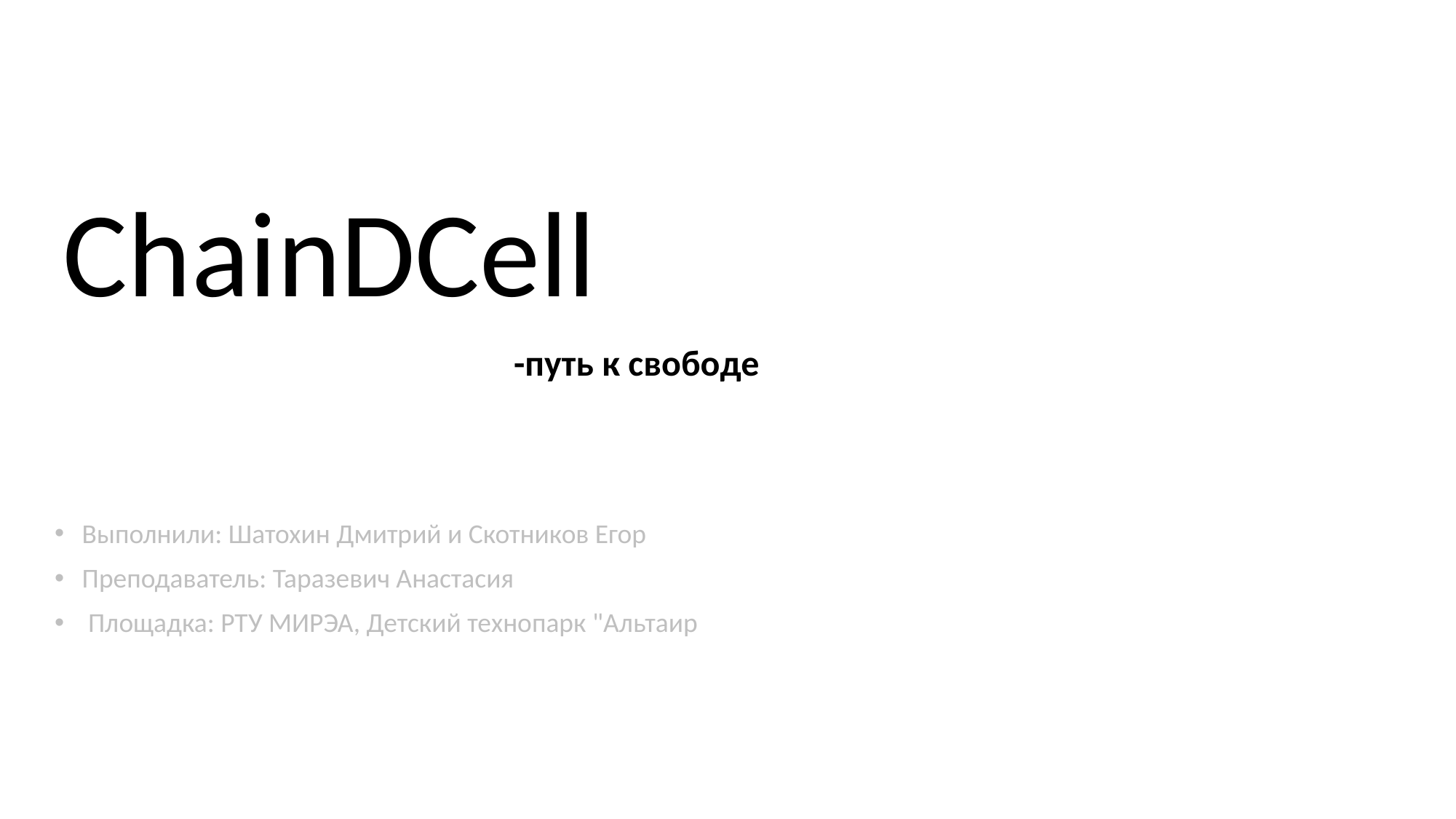

# ChainDCell
-путь к свободе
Выполнили: Шатохин Дмитрий и Скотников Егор
Преподаватель: Таразевич Анастасия
 Площадка: РТУ МИРЭА, Детский технопарк "Альтаир